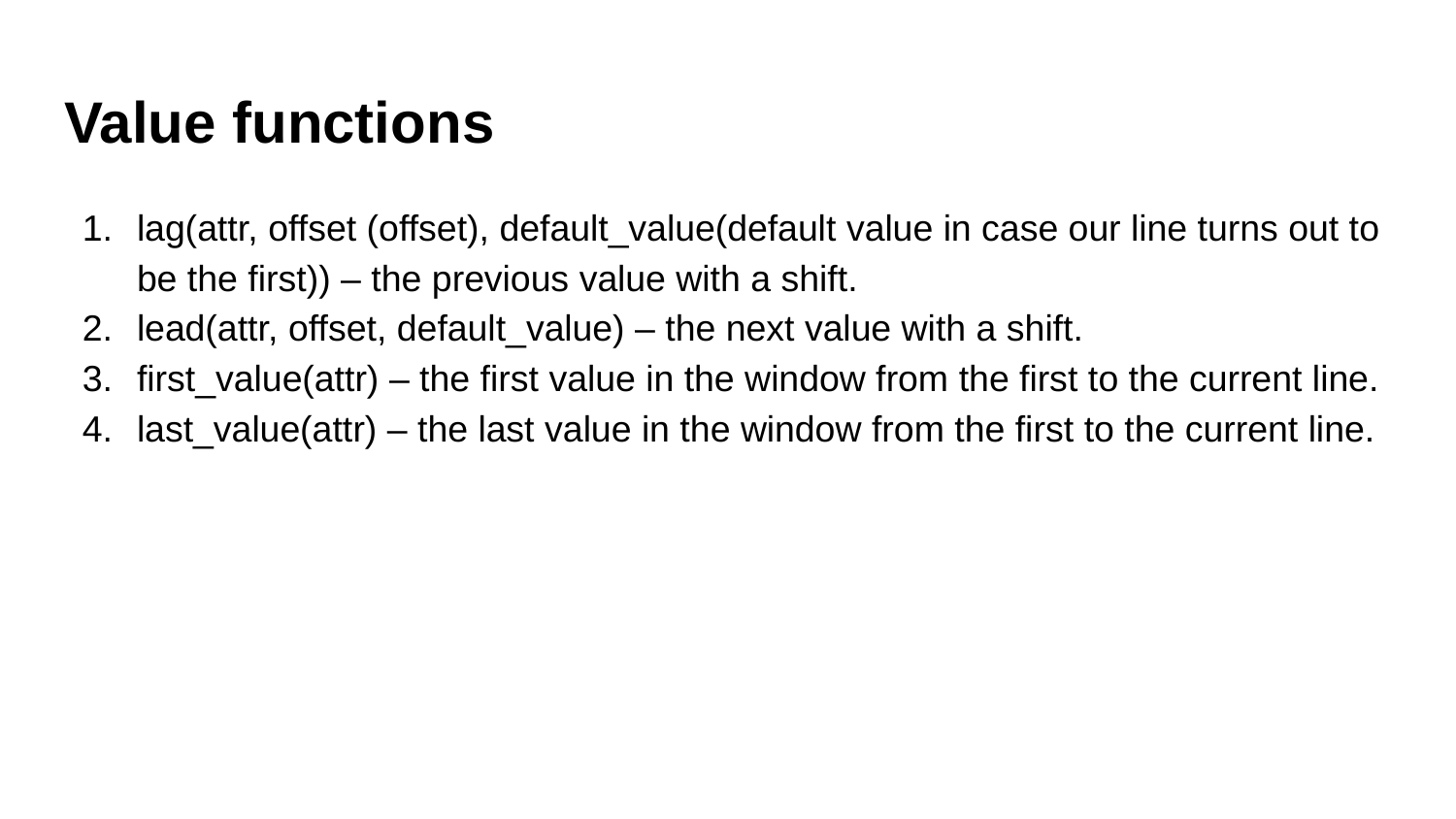

# Value functions
lag(attr, offset (offset), default_value(default value in case our line turns out to be the first)) – the previous value with a shift.
lead(attr, offset, default_value) – the next value with a shift.
first_value(attr) – the first value in the window from the first to the current line.
last_value(attr) – the last value in the window from the first to the current line.